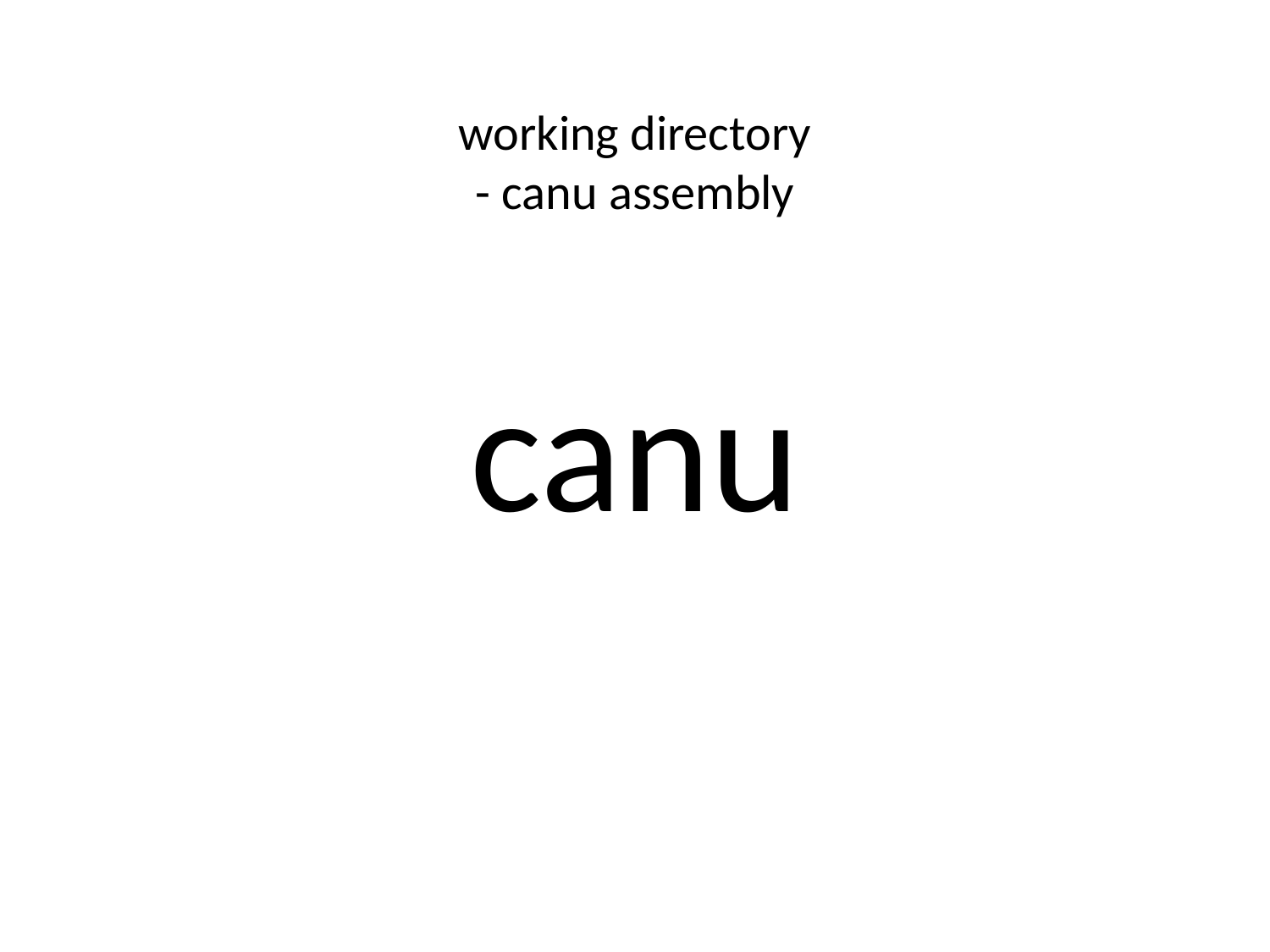

# working directory - canu assembly
canu